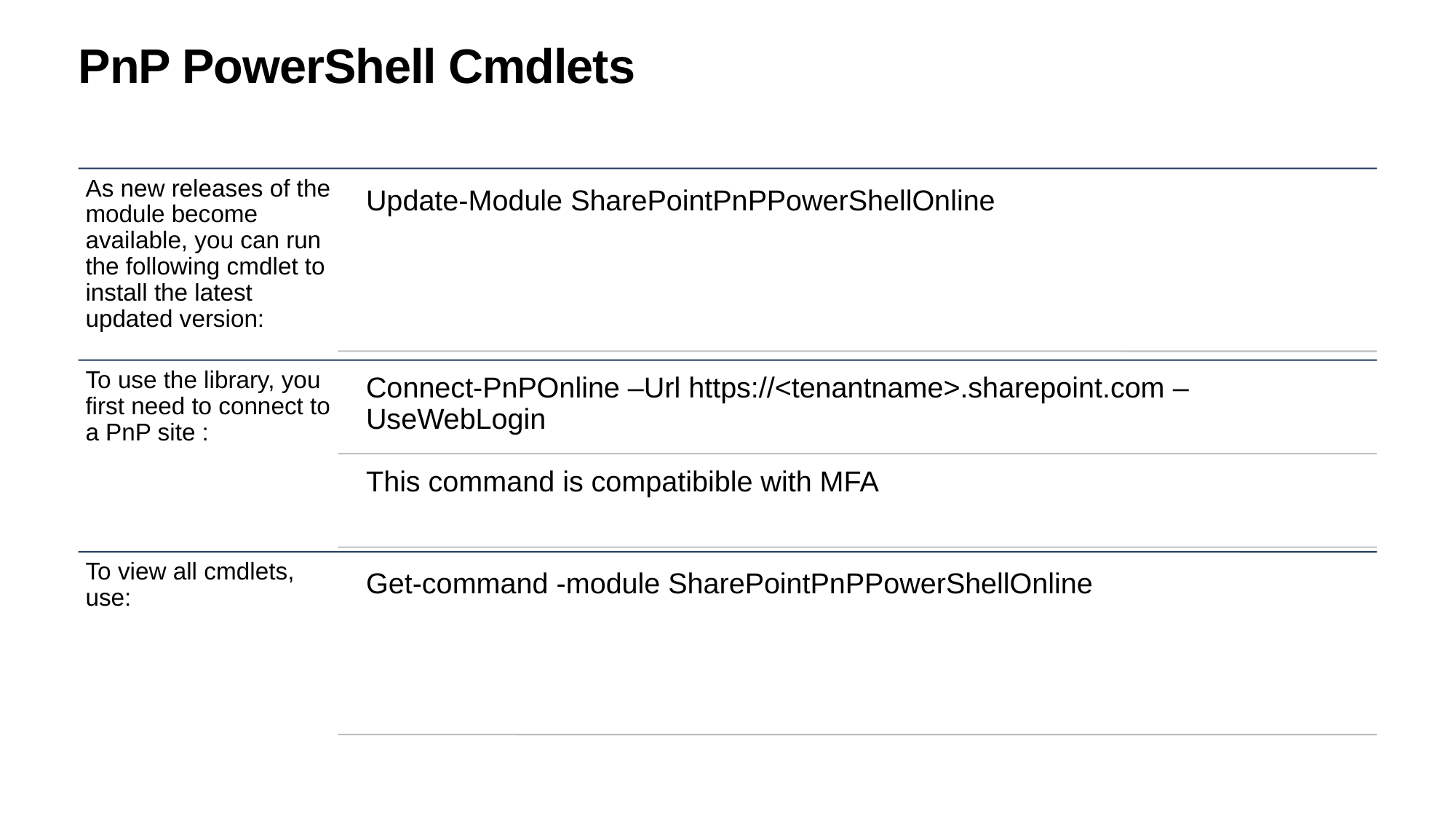

# PnP PowerShell Cmdlets
As new releases of the module become available, you can run the following cmdlet to install the latest updated version:
Update-Module SharePointPnPPowerShellOnline
To use the library, you first need to connect to a PnP site :
Connect-PnPOnline –Url https://<tenantname>.sharepoint.com –UseWebLogin
This command is compatibible with MFA
To view all cmdlets, use:
Get-command -module SharePointPnPPowerShellOnline